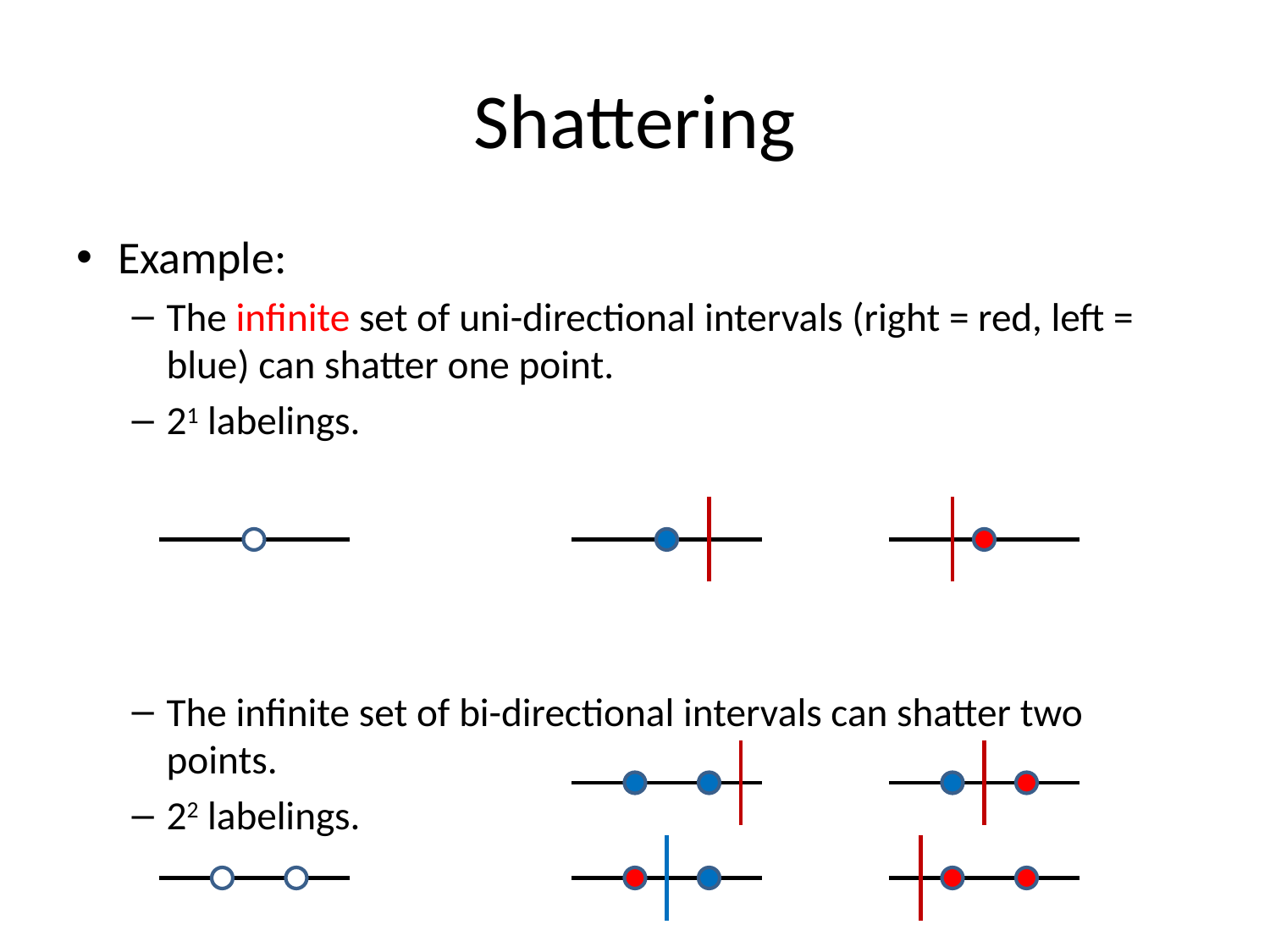

# Shattering
Example:
The infinite set of uni-directional intervals (right = red, left = blue) can shatter one point.
21 labelings.

The infinite set of bi-directional intervals can shatter two points.
22 labelings.